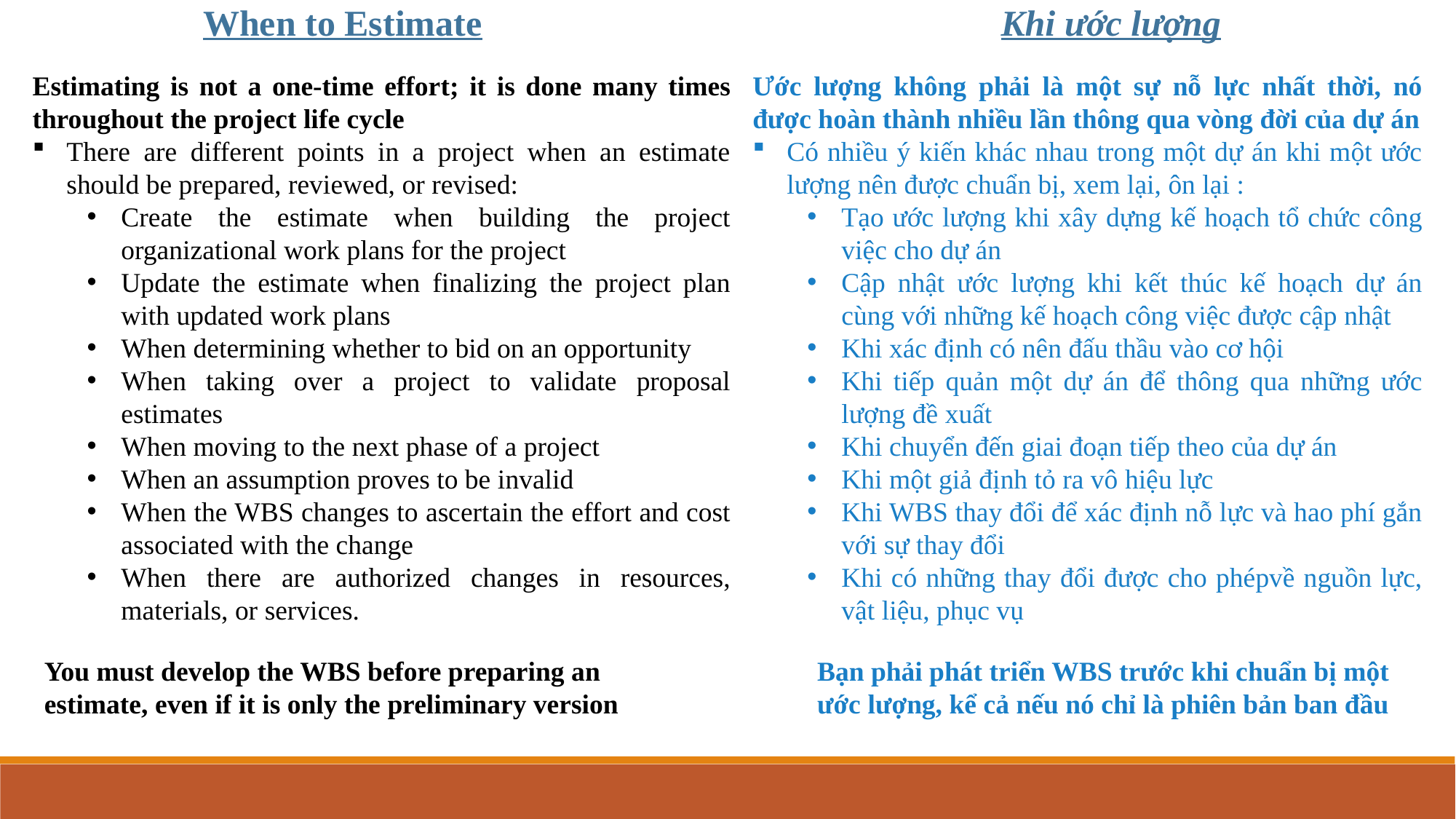

When to Estimate
Khi ước lượng
Estimating is not a one-time effort; it is done many times throughout the project life cycle
There are different points in a project when an estimate should be prepared, reviewed, or revised:
Create the estimate when building the project organizational work plans for the project
Update the estimate when finalizing the project plan with updated work plans
When determining whether to bid on an opportunity
When taking over a project to validate proposal estimates
When moving to the next phase of a project
When an assumption proves to be invalid
When the WBS changes to ascertain the effort and cost associated with the change
When there are authorized changes in resources, materials, or services.
Ước lượng không phải là một sự nỗ lực nhất thời, nó được hoàn thành nhiều lần thông qua vòng đời của dự án
Có nhiều ý kiến khác nhau trong một dự án khi một ước lượng nên được chuẩn bị, xem lại, ôn lại :
Tạo ước lượng khi xây dựng kế hoạch tổ chức công việc cho dự án
Cập nhật ước lượng khi kết thúc kế hoạch dự án cùng với những kế hoạch công việc được cập nhật
Khi xác định có nên đấu thầu vào cơ hội
Khi tiếp quản một dự án để thông qua những ước lượng đề xuất
Khi chuyển đến giai đoạn tiếp theo của dự án
Khi một giả định tỏ ra vô hiệu lực
Khi WBS thay đổi để xác định nỗ lực và hao phí gắn với sự thay đổi
Khi có những thay đổi được cho phépvề nguồn lực, vật liệu, phục vụ
Bạn phải phát triển WBS trước khi chuẩn bị một ước lượng, kể cả nếu nó chỉ là phiên bản ban đầu
You must develop the WBS before preparing an estimate, even if it is only the preliminary version